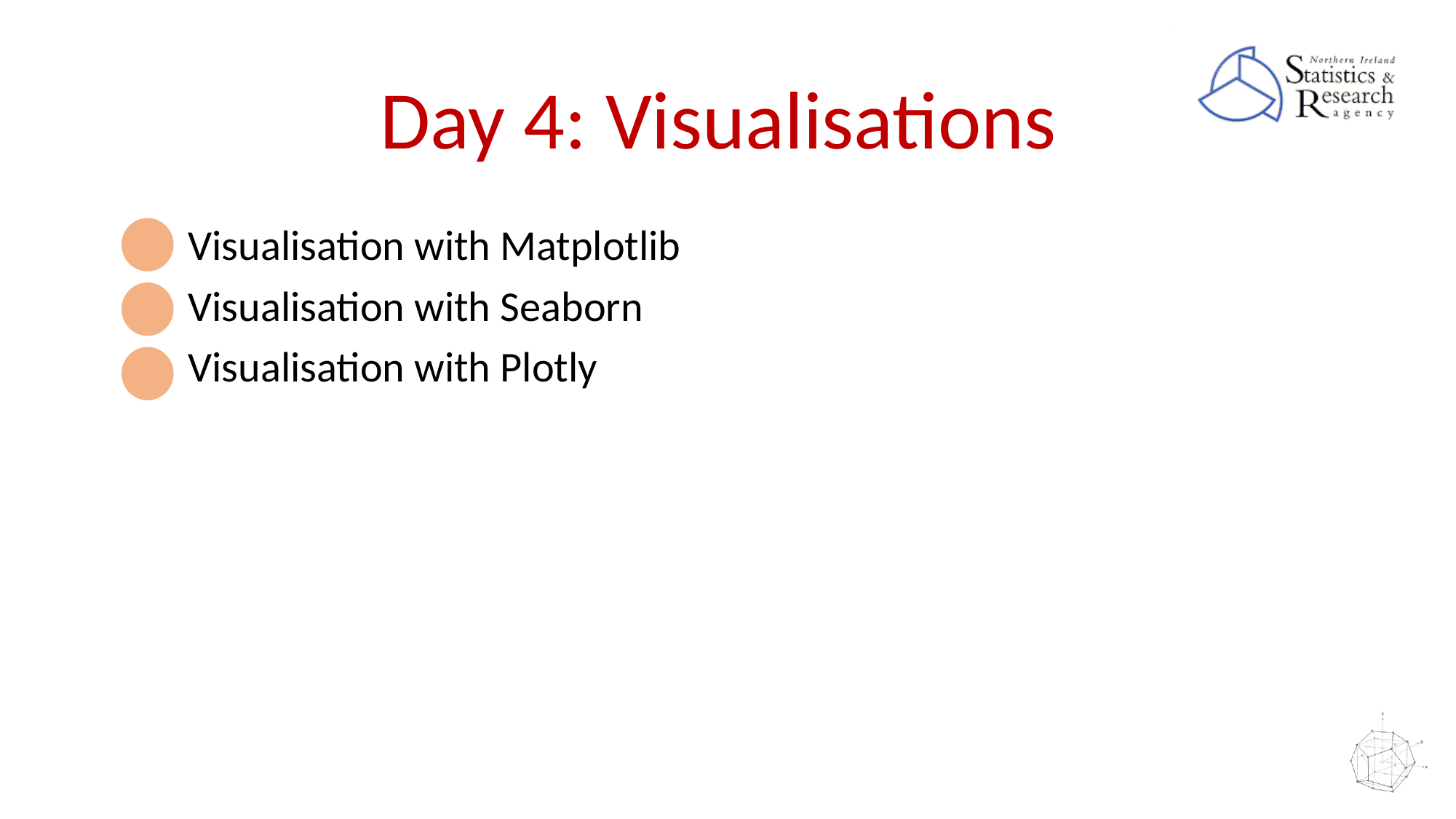

# Day 4: Visualisations
        Visualisation with Matplotlib
        Visualisation with Seaborn
        Visualisation with Plotly